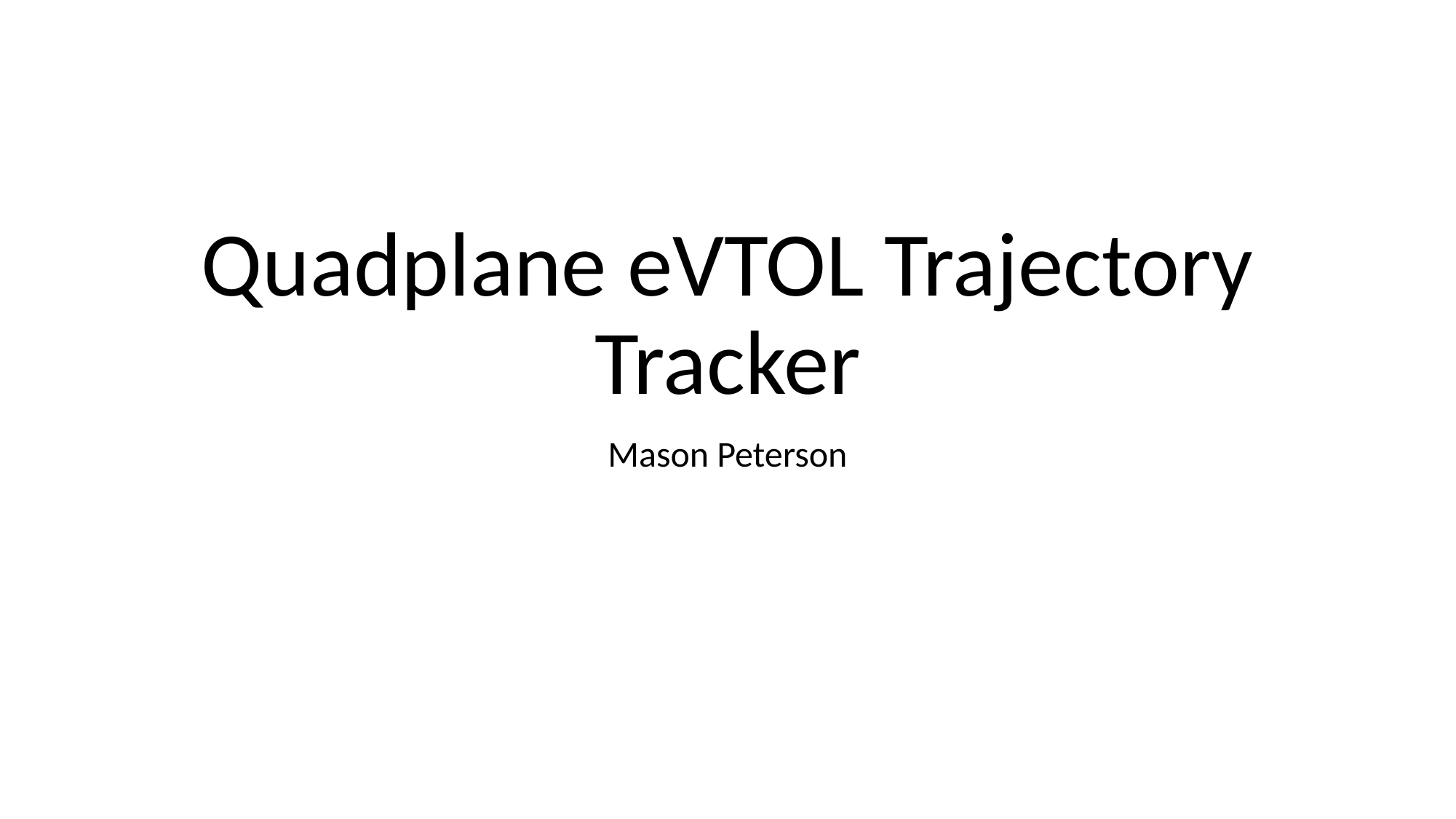

# Quadplane eVTOL Trajectory Tracker
Mason Peterson